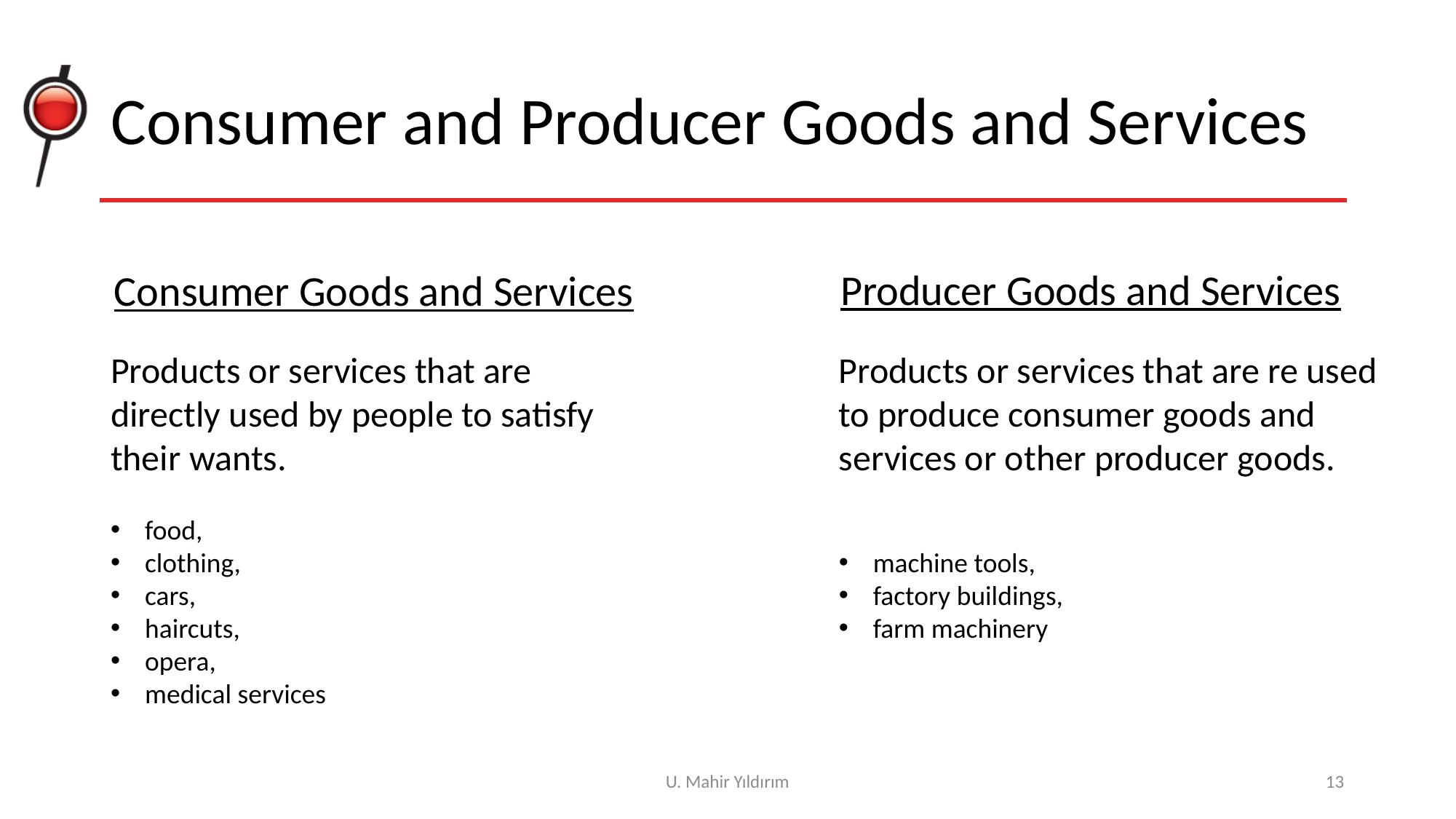

# Consumer and Producer Goods and Services
Producer Goods and Services
Consumer Goods and Services
Products or services that are directly used by people to satisfy their wants.
Products or services that are re used to produce consumer goods and services or other producer goods.
food,
clothing,
cars,
haircuts,
opera,
medical services
machine tools,
factory buildings,
farm machinery
U. Mahir Yıldırım
13